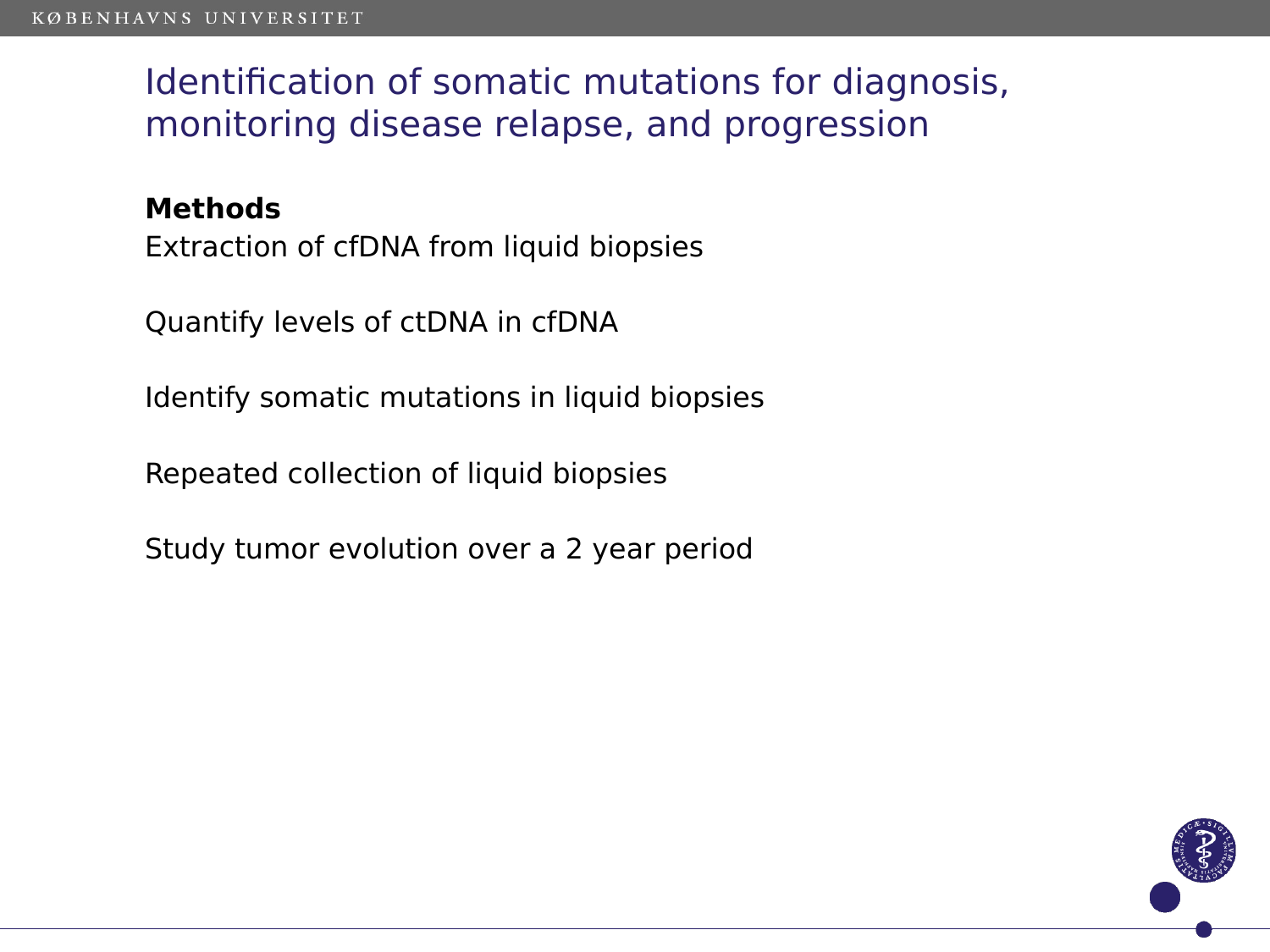

# Identification of somatic mutations for diagnosis, monitoring disease relapse, and progression
Methods
Extraction of cfDNA from liquid biopsies

Quantify levels of ctDNA in cfDNA

Identify somatic mutations in liquid biopsies

Repeated collection of liquid biopsies

Study tumor evolution over a 2 year period